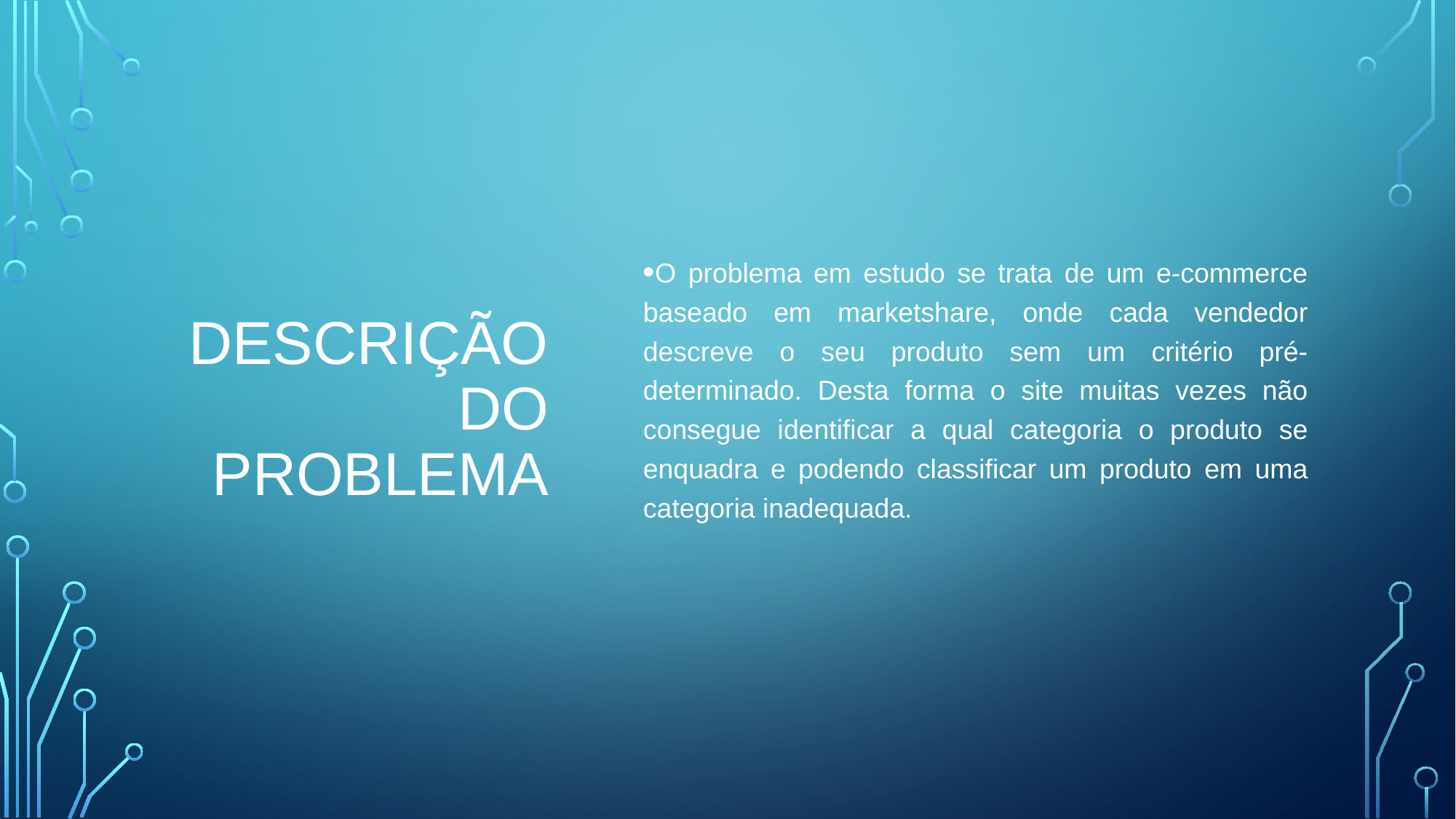

# Descrição do problema
O problema em estudo se trata de um e-commerce baseado em marketshare, onde cada vendedor descreve o seu produto sem um critério pré-determinado. Desta forma o site muitas vezes não consegue identificar a qual categoria o produto se enquadra e podendo classificar um produto em uma categoria inadequada.